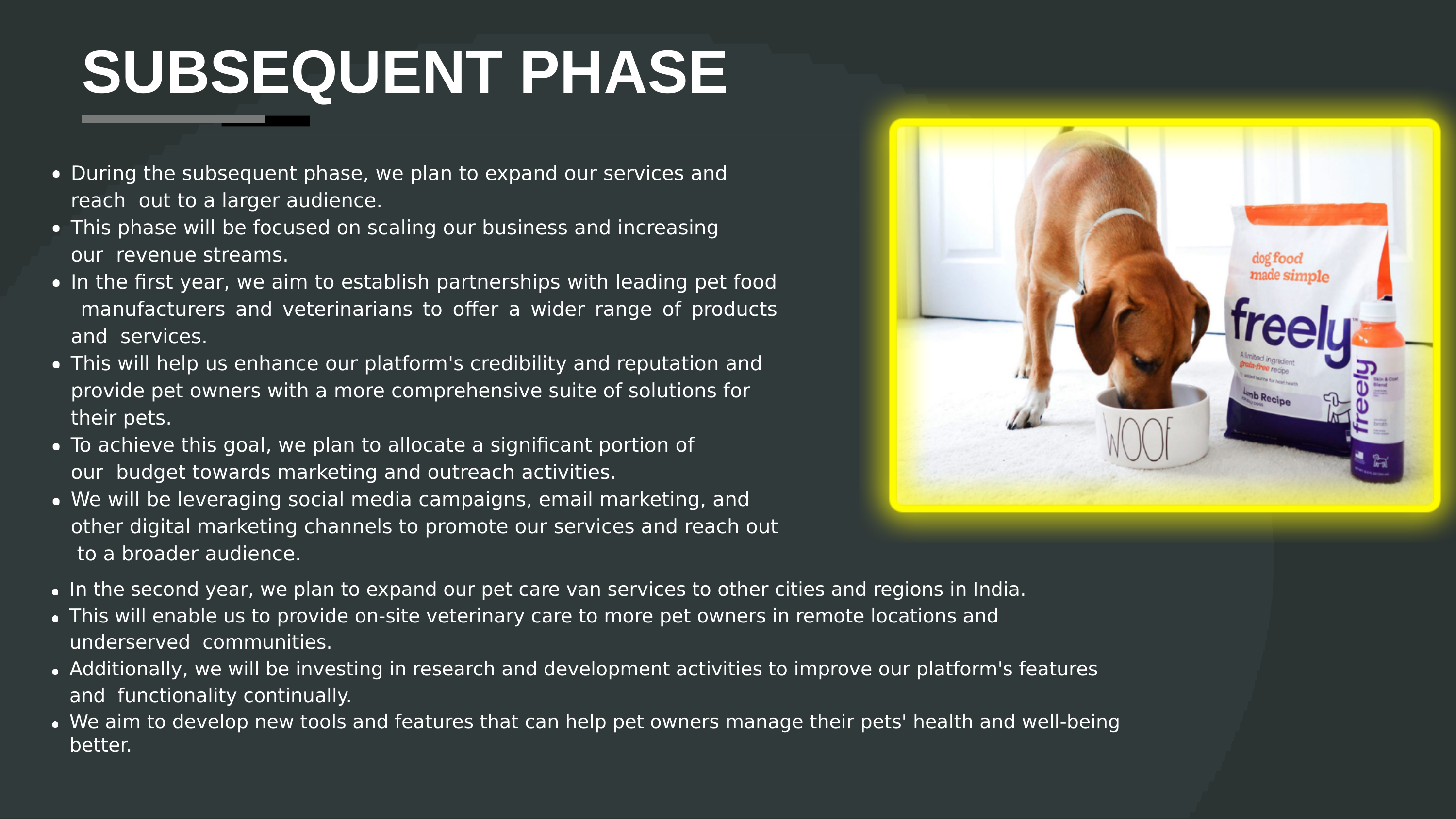

# SUBSEQUENT PHASE

During the subsequent phase, we plan to expand our services and reach  out to a larger audience.
This phase will be focused on scaling our business and increasing our  revenue streams.
In the first year, we aim to establish partnerships with leading pet food  manufacturers and veterinarians to offer a wider range of products and  services.
This will help us enhance our platform's credibility and reputation and  provide pet owners with a more comprehensive suite of solutions for  their pets.
To achieve this goal, we plan to allocate a significant portion of our  budget towards marketing and outreach activities.
We will be leveraging social media campaigns, email marketing, and  other digital marketing channels to promote our services and reach out  to a broader audience.
In the second year, we plan to expand our pet care van services to other cities and regions in India.
This will enable us to provide on-site veterinary care to more pet owners in remote locations and underserved  communities.
Additionally, we will be investing in research and development activities to improve our platform's features and  functionality continually.
We aim to develop new tools and features that can help pet owners manage their pets' health and well-being better.